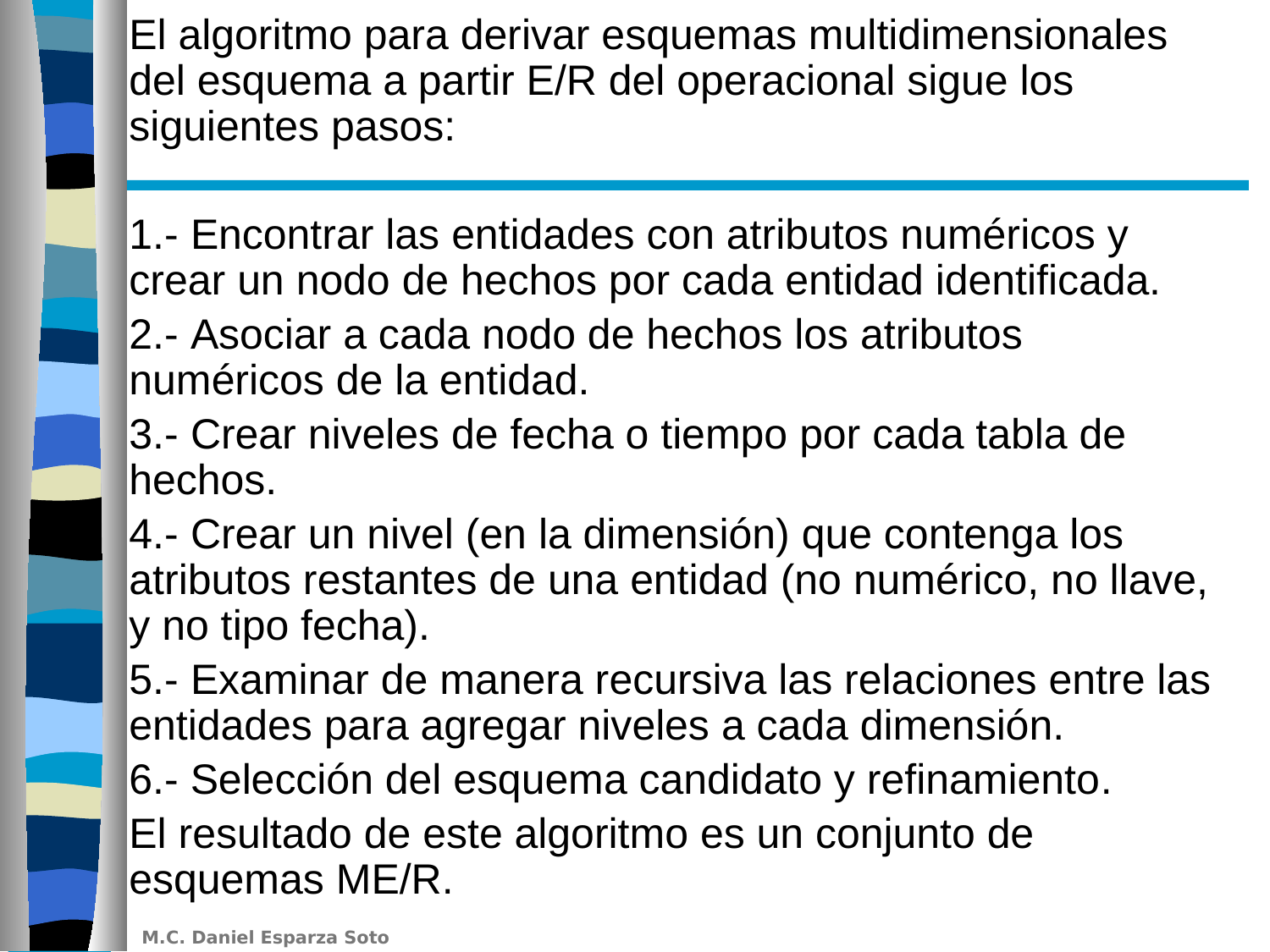

El algoritmo para derivar esquemas multidimensionales del esquema a partir E/R del operacional sigue los siguientes pasos:

1.- Encontrar las entidades con atributos numéricos y crear un nodo de hechos por cada entidad identificada.
2.- Asociar a cada nodo de hechos los atributos numéricos de la entidad.
3.- Crear niveles de fecha o tiempo por cada tabla de hechos.
4.- Crear un nivel (en la dimensión) que contenga los atributos restantes de una entidad (no numérico, no llave, y no tipo fecha).
5.- Examinar de manera recursiva las relaciones entre las entidades para agregar niveles a cada dimensión.
6.- Selección del esquema candidato y refinamiento.
El resultado de este algoritmo es un conjunto de esquemas ME/R.